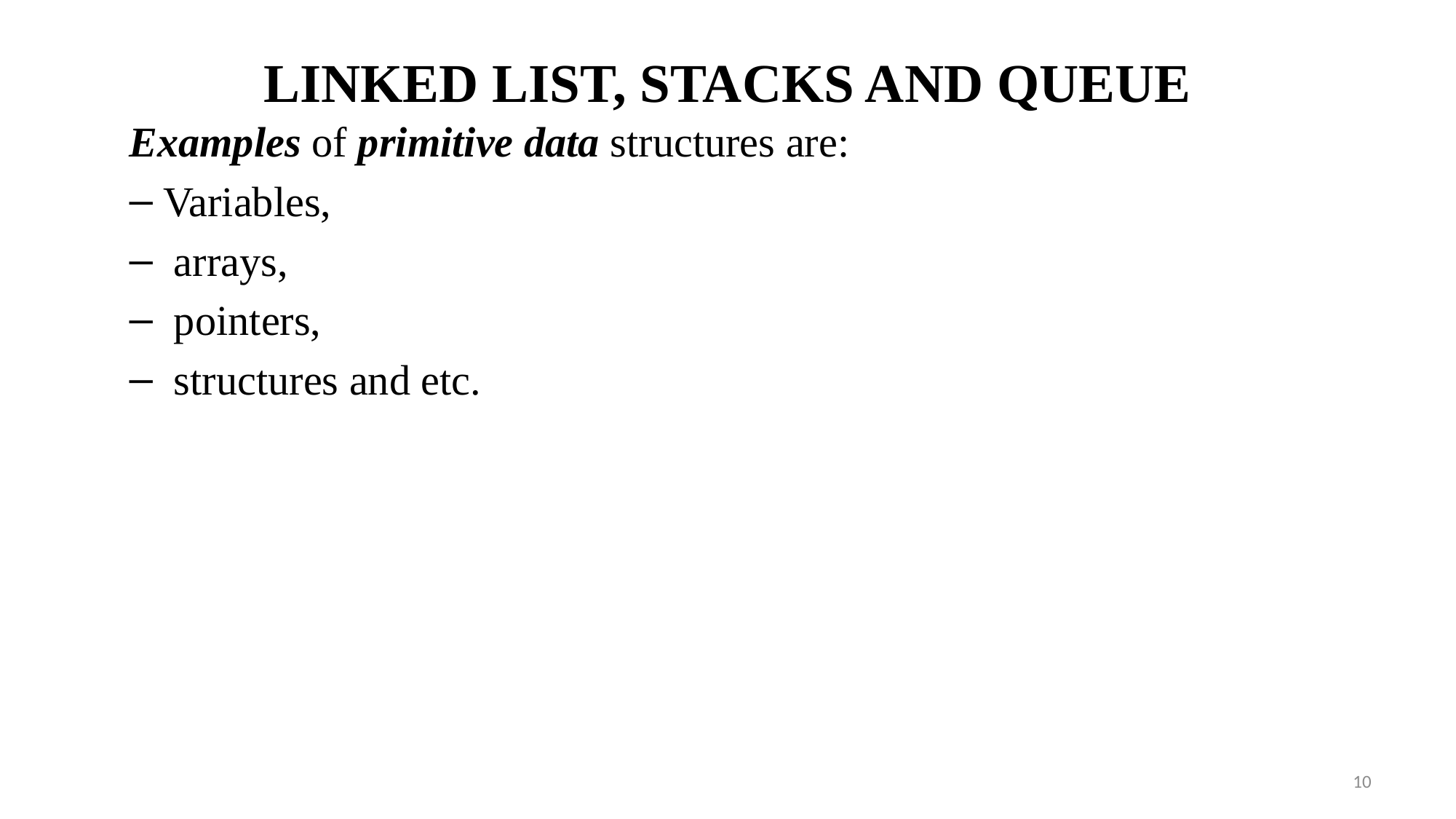

# LINKED LIST, STACKS AND QUEUE
Examples of primitive data structures are:
Variables,
 arrays,
 pointers,
 structures and etc.

10